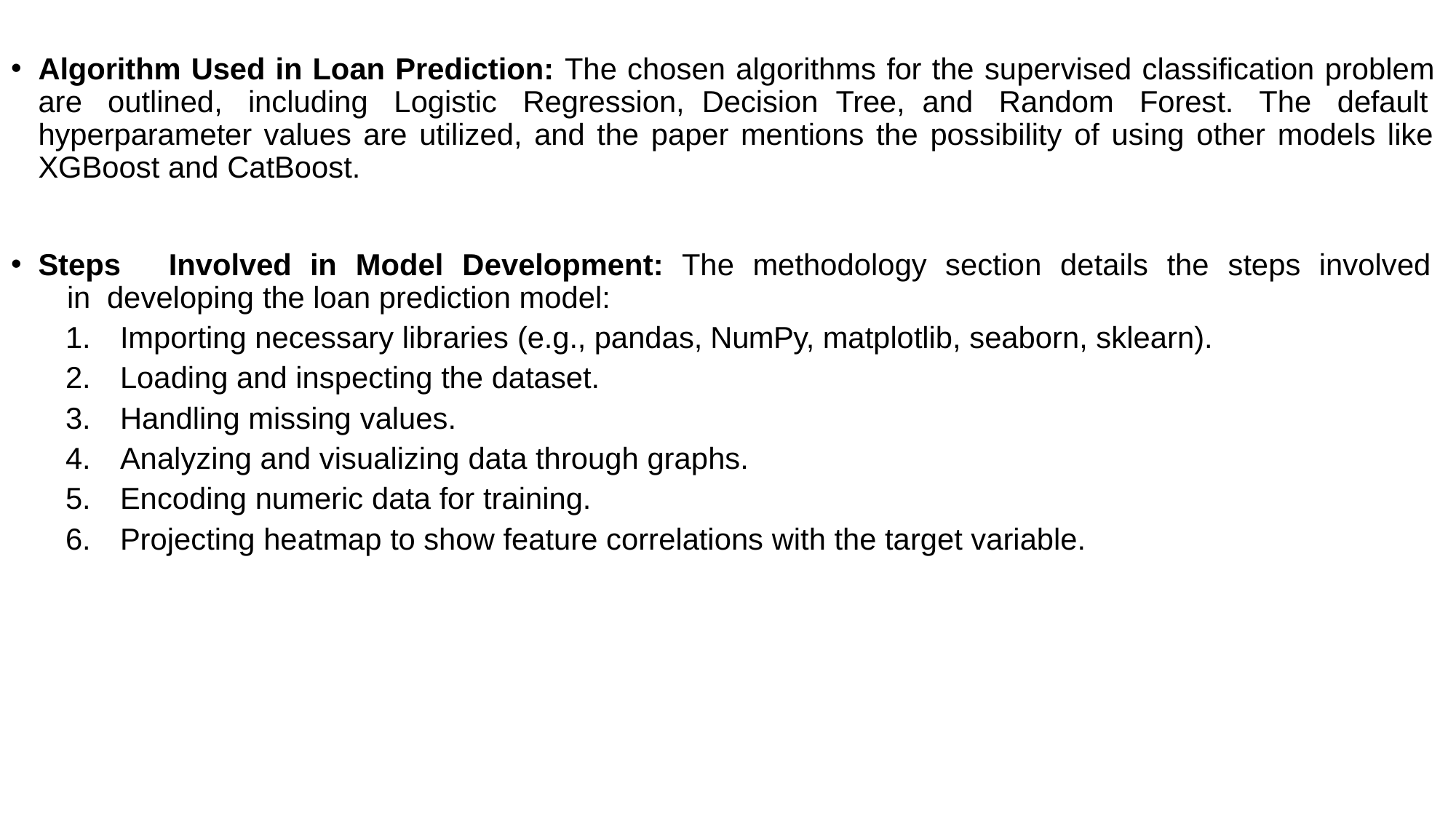

Algorithm Used in Loan Prediction: The chosen algorithms for the supervised classification problem  are outlined, including Logistic Regression, Decision Tree, and Random Forest. The default  hyperparameter values are utilized, and the paper mentions the possibility of using other models like  XGBoost and CatBoost.

Steps	Involved	in	Model	Development:	The	methodology	section	details	the	steps	involved	in  developing the loan prediction model:
Importing necessary libraries (e.g., pandas, NumPy, matplotlib, seaborn, sklearn).
Loading and inspecting the dataset.
Handling missing values.
Analyzing and visualizing data through graphs.
Encoding numeric data for training.
Projecting heatmap to show feature correlations with the target variable.